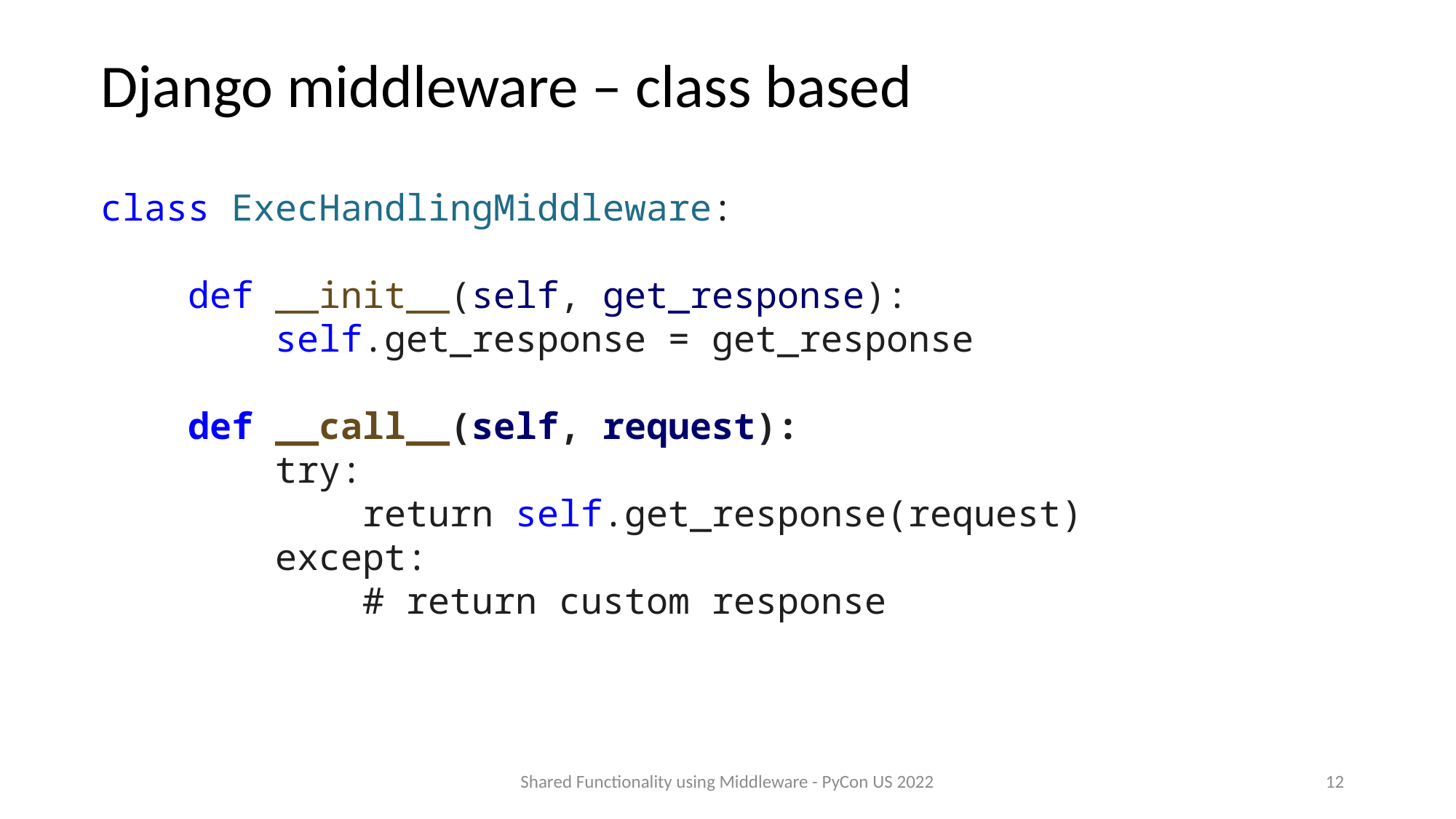

# Django middleware – class based
class ExecHandlingMiddleware:

    def __init__(self, get_response):
        self.get_response = get_response

    def __call__(self, request):
        try:
            return self.get_response(request)
        except:
            # return custom response
Shared Functionality using Middleware - PyCon US 2022
12